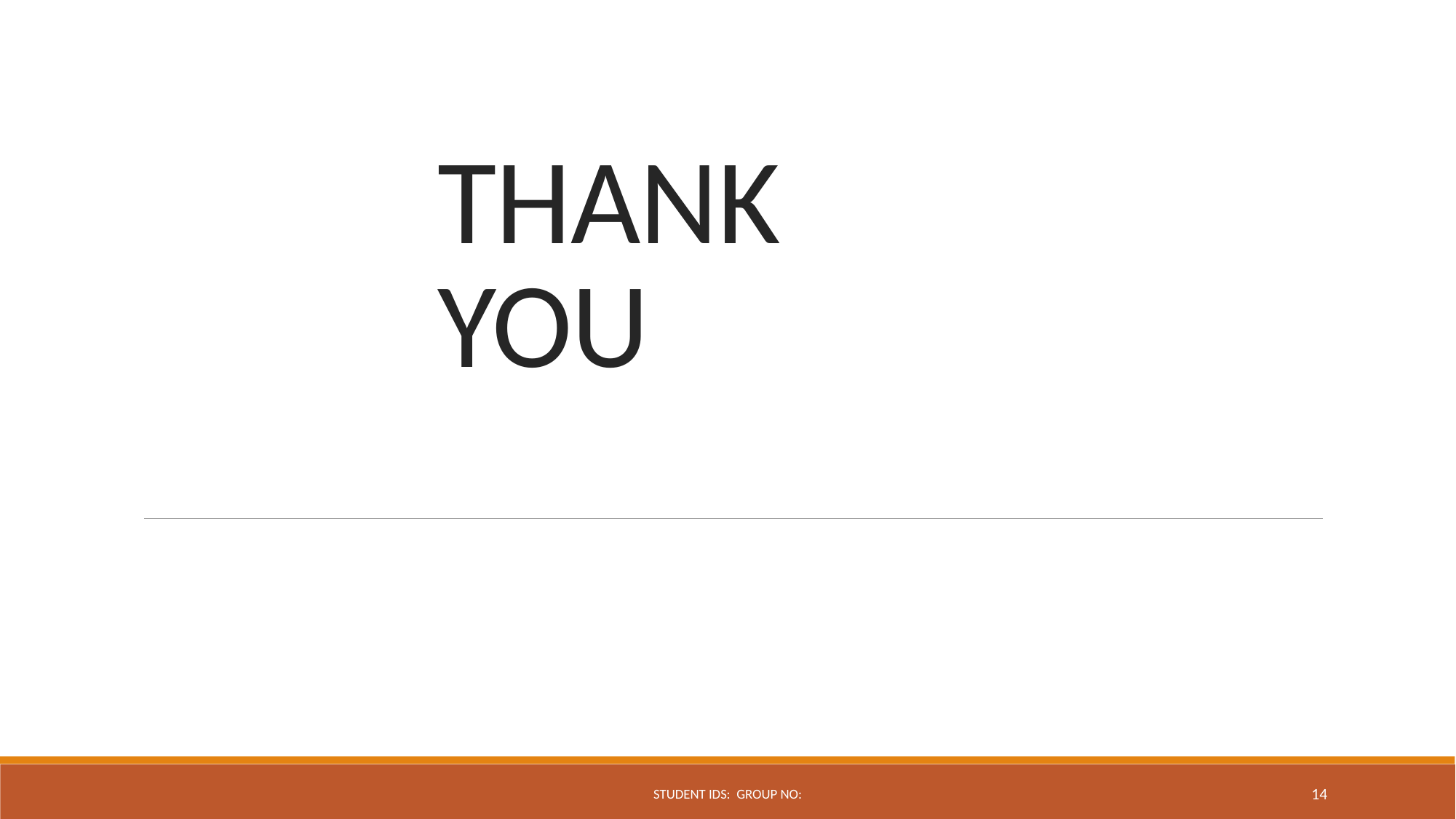

# THANK YOU
Student IDs:  Group No:
14